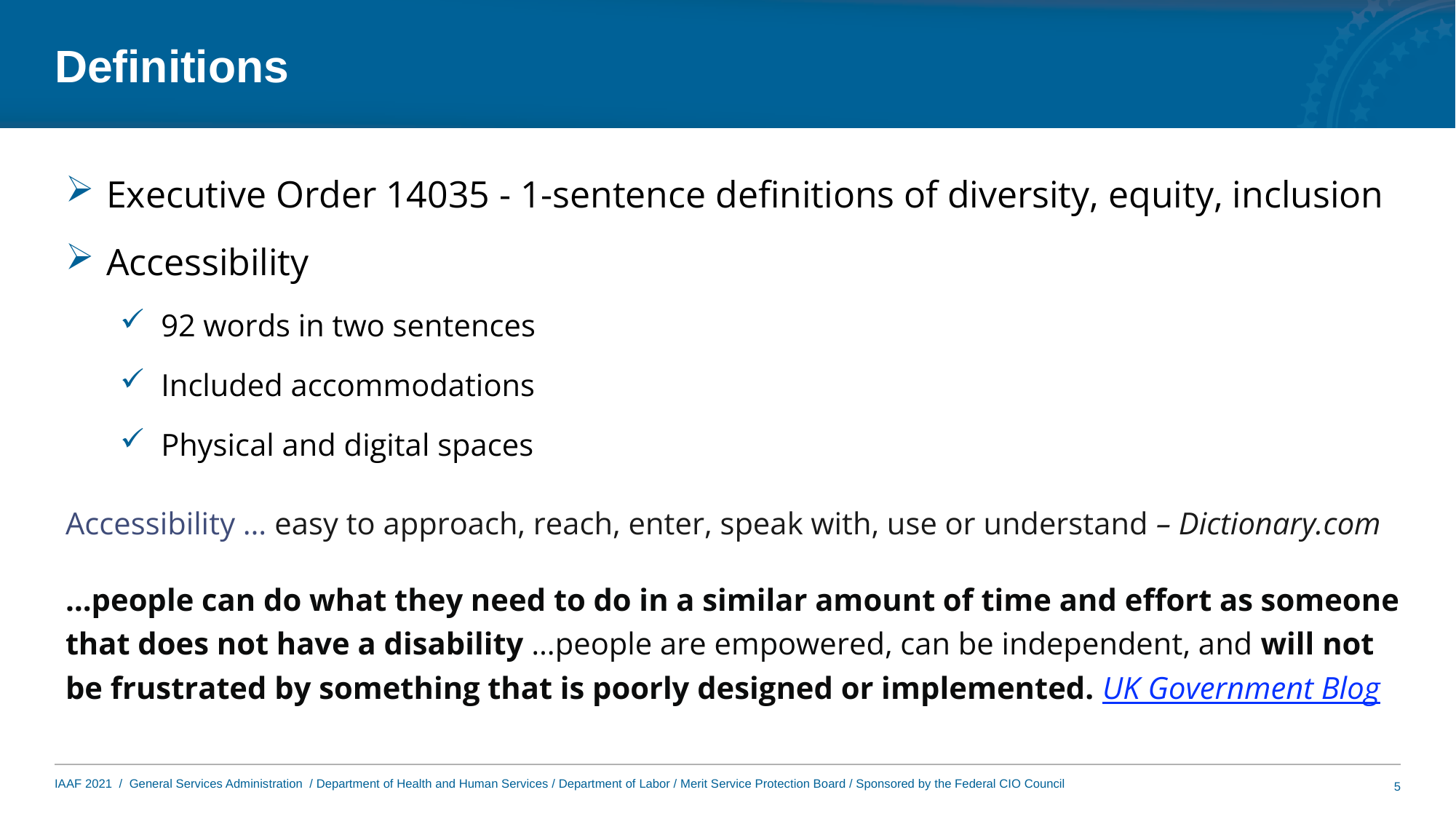

# Definitions
Executive Order 14035 - 1-sentence definitions of diversity, equity, inclusion
Accessibility
92 words in two sentences
Included accommodations
Physical and digital spaces

Accessibility … easy to approach, reach, enter, speak with, use or understand – Dictionary.com

…people can do what they need to do in a similar amount of time and effort as someone that does not have a disability …people are empowered, can be independent, and will not be frustrated by something that is poorly designed or implemented. UK Government Blog

5